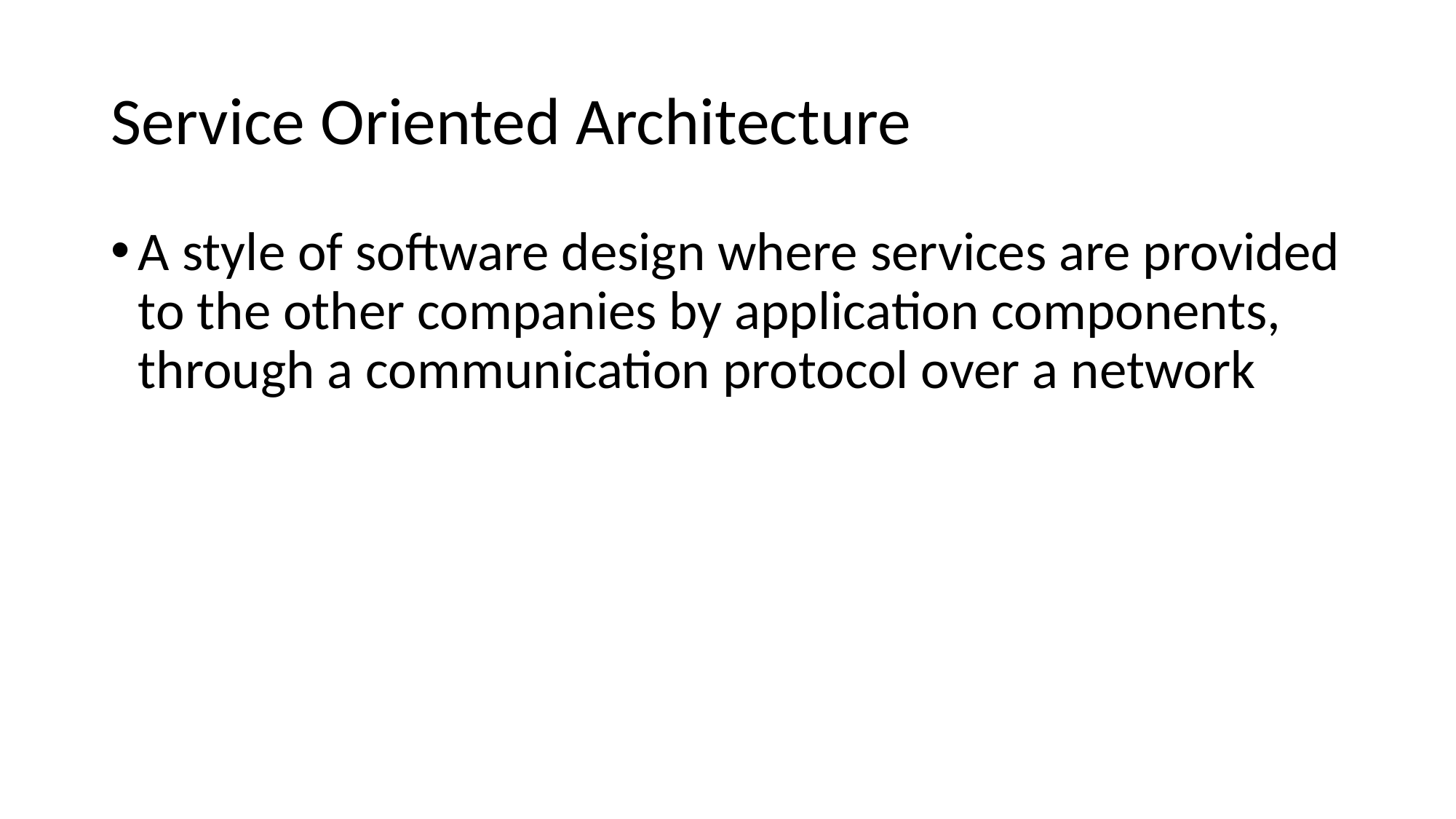

# Service Oriented Architecture
A style of software design where services are provided to the other companies by application components, through a communication protocol over a network